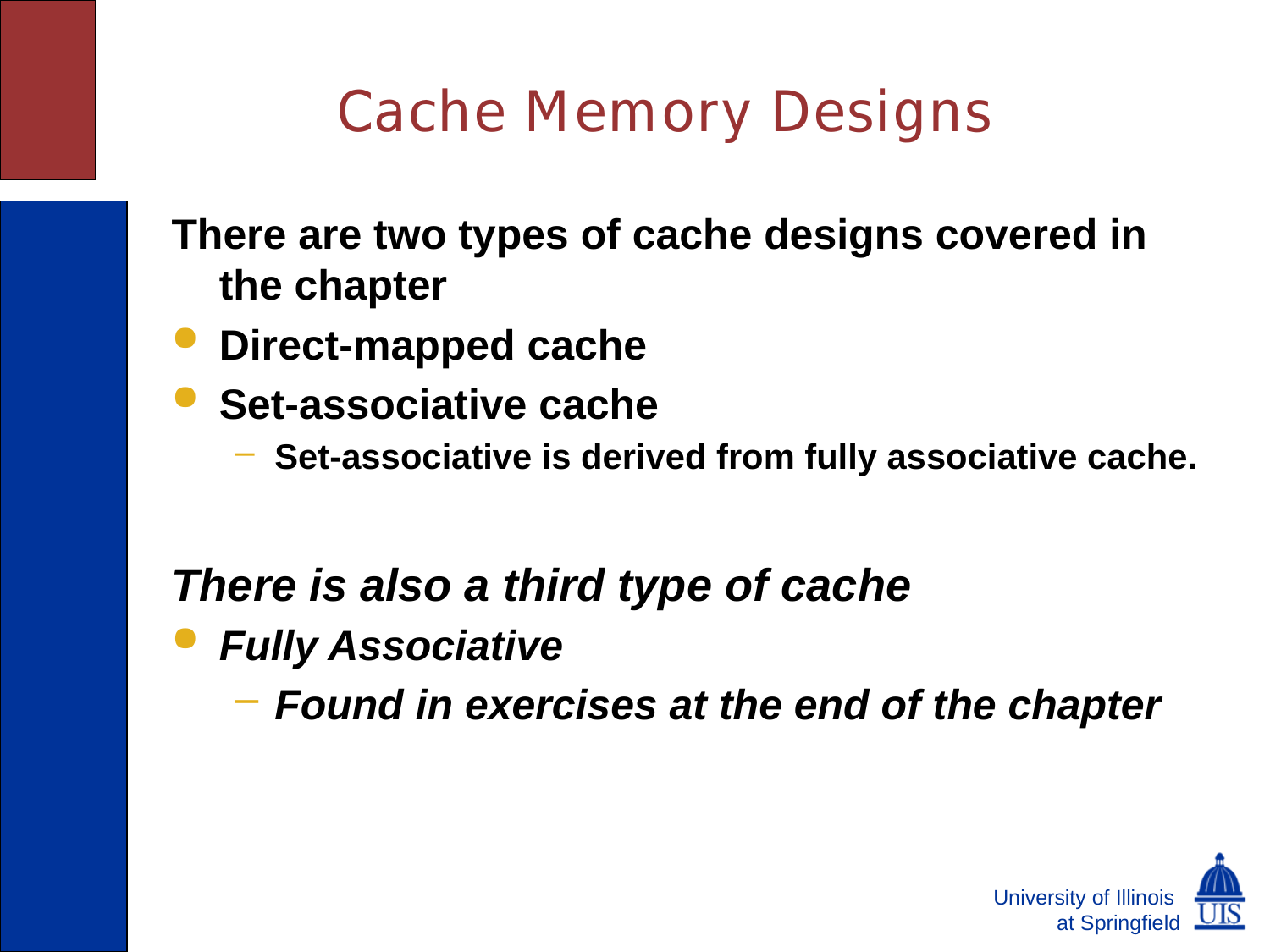

Cache Memory Designs
# 6.4 Cache Memory
There are two types of cache designs covered in the chapter
Direct-mapped cache
Set-associative cache
Set-associative is derived from fully associative cache.

There is also a third type of cache
Fully Associative
Found in exercises at the end of the chapter